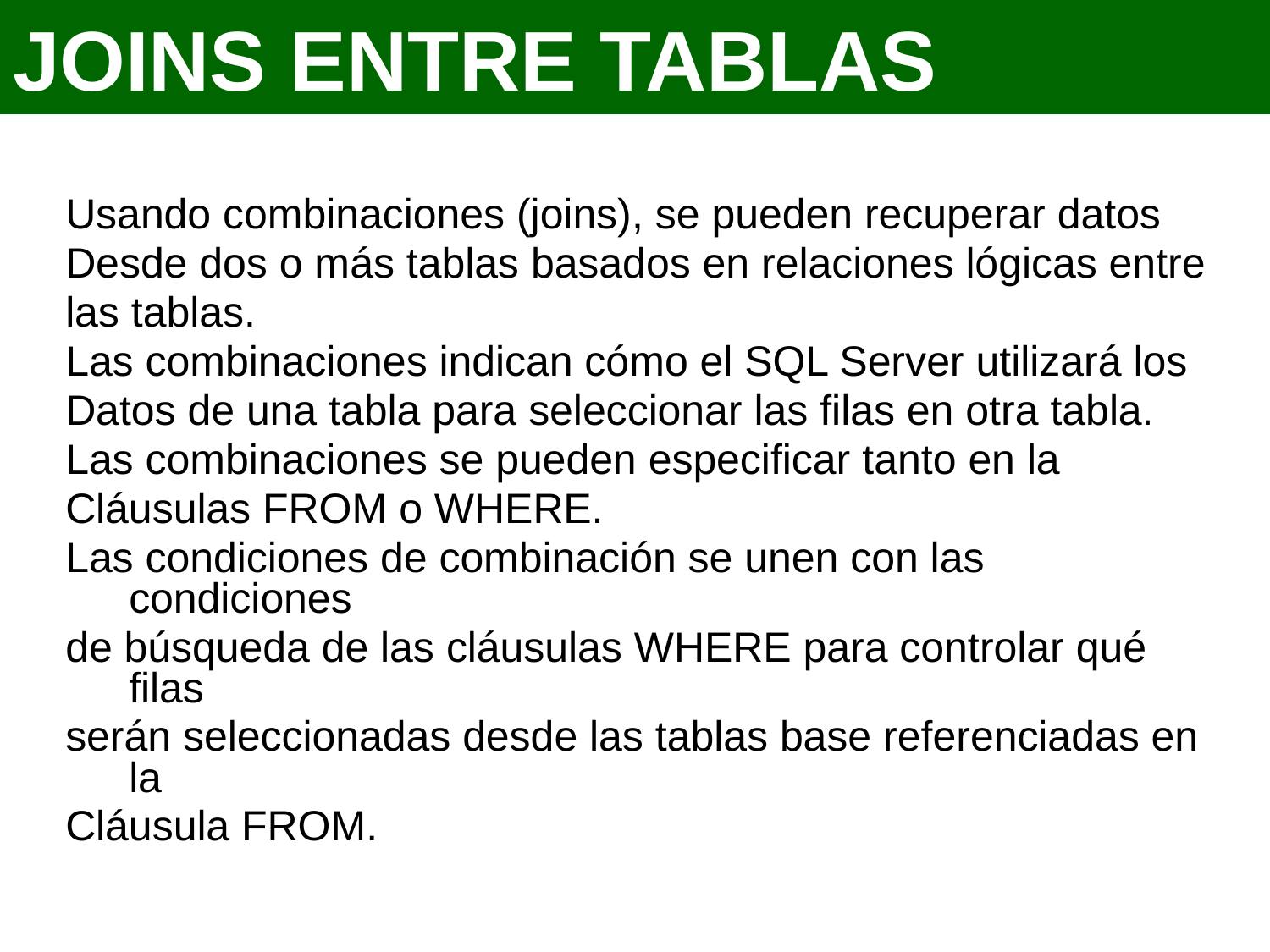

# JOINS ENTRE TABLAS
Usando combinaciones (joins), se pueden recuperar datos
Desde dos o más tablas basados en relaciones lógicas entre
las tablas.
Las combinaciones indican cómo el SQL Server utilizará los
Datos de una tabla para seleccionar las filas en otra tabla.
Las combinaciones se pueden especificar tanto en la
Cláusulas FROM o WHERE.
Las condiciones de combinación se unen con las condiciones
de búsqueda de las cláusulas WHERE para controlar qué filas
serán seleccionadas desde las tablas base referenciadas en la
Cláusula FROM.